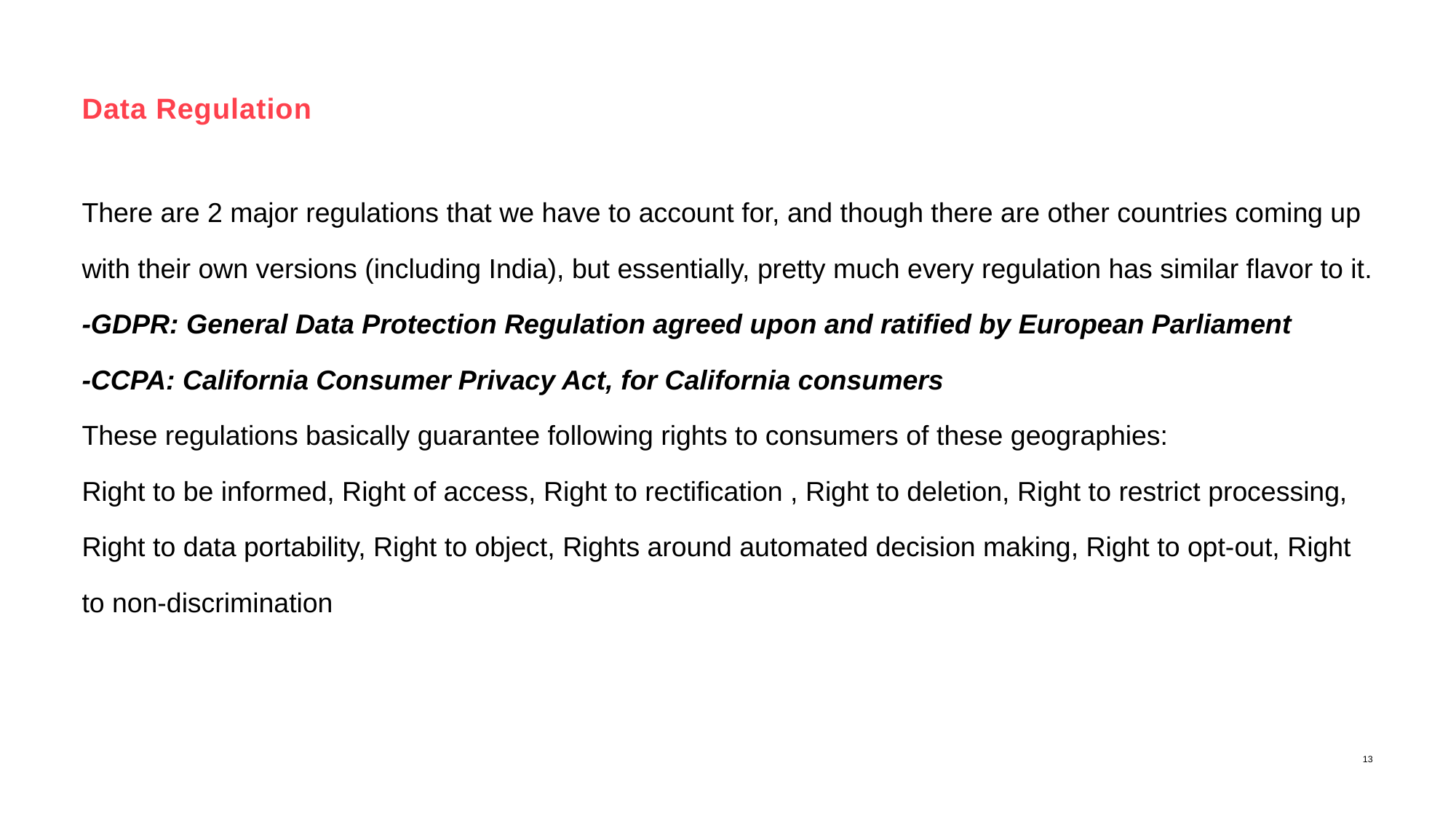

# Data Regulation
There are 2 major regulations that we have to account for, and though there are other countries coming up with their own versions (including India), but essentially, pretty much every regulation has similar flavor to it.
-GDPR: General Data Protection Regulation agreed upon and ratified by European Parliament
-CCPA: California Consumer Privacy Act, for California consumers
These regulations basically guarantee following rights to consumers of these geographies:
Right to be informed, Right of access, Right to rectification , Right to deletion, Right to restrict processing, Right to data portability, Right to object, Rights around automated decision making, Right to opt-out, Right to non-discrimination